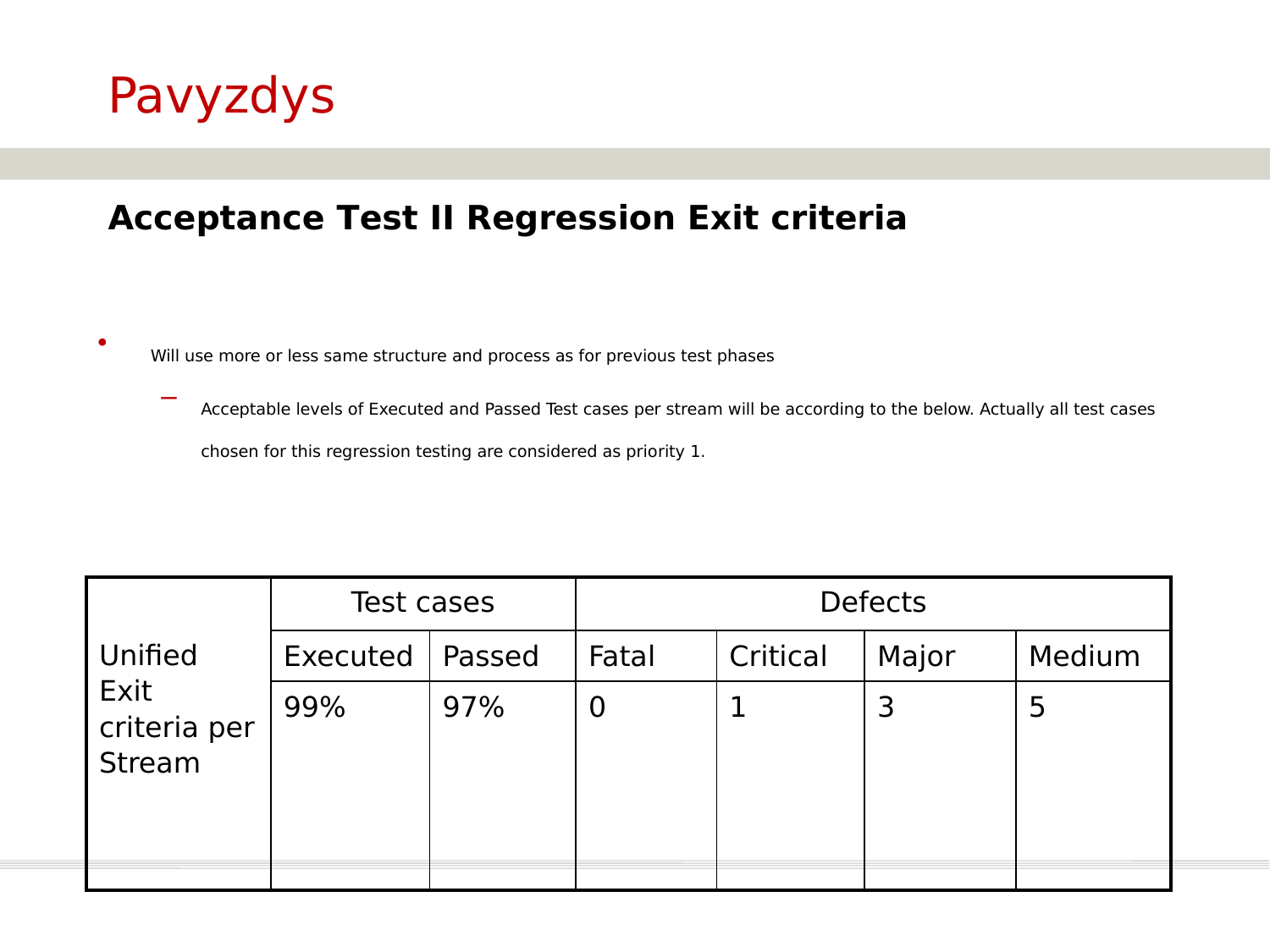

# Pavyzdys
Acceptance Test II Regression Exit criteria
Will use more or less same structure and process as for previous test phases
Acceptable levels of Executed and Passed Test cases per stream will be according to the below. Actually all test cases chosen for this regression testing are considered as priority 1.

| Unified Exit criteria per Stream | Test cases |  | Defects |  |  |  |
| --- | --- | --- | --- | --- | --- | --- |
|  | Executed | Passed | Fatal | Critical | Major | Medium |
|  | 99% | 97% | 0 | 1 | 3 | 5 |